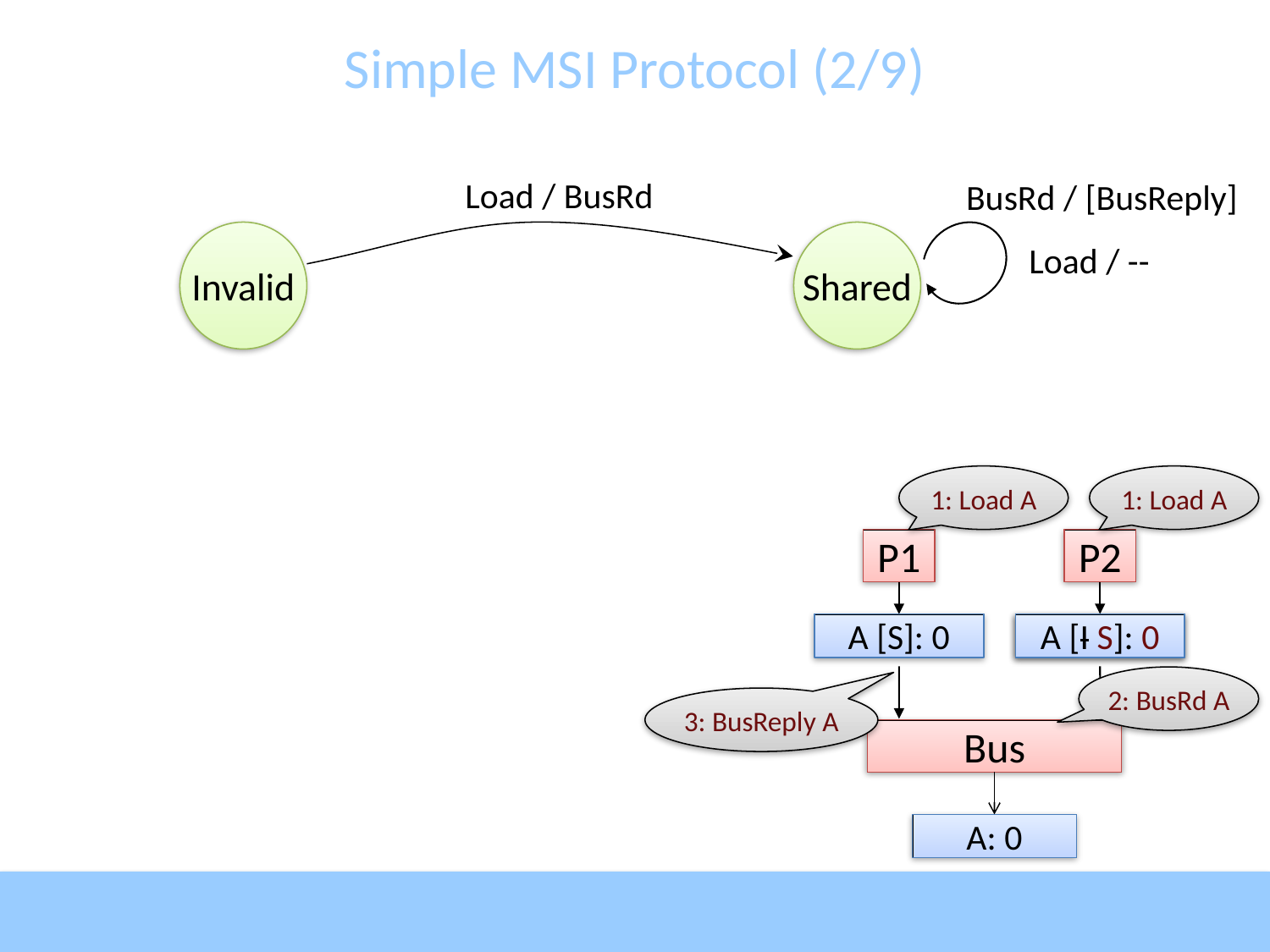

# Simple MSI Protocol (2/9)
Load / BusRd
BusRd / [BusReply]

Invalid
Shared

Load / --
1: Load A
1: Load A
P1
P2
A [S]: 0
A [I]
A [I S]: 0

2: BusRd A
3: BusReply A
Bus
A: 0